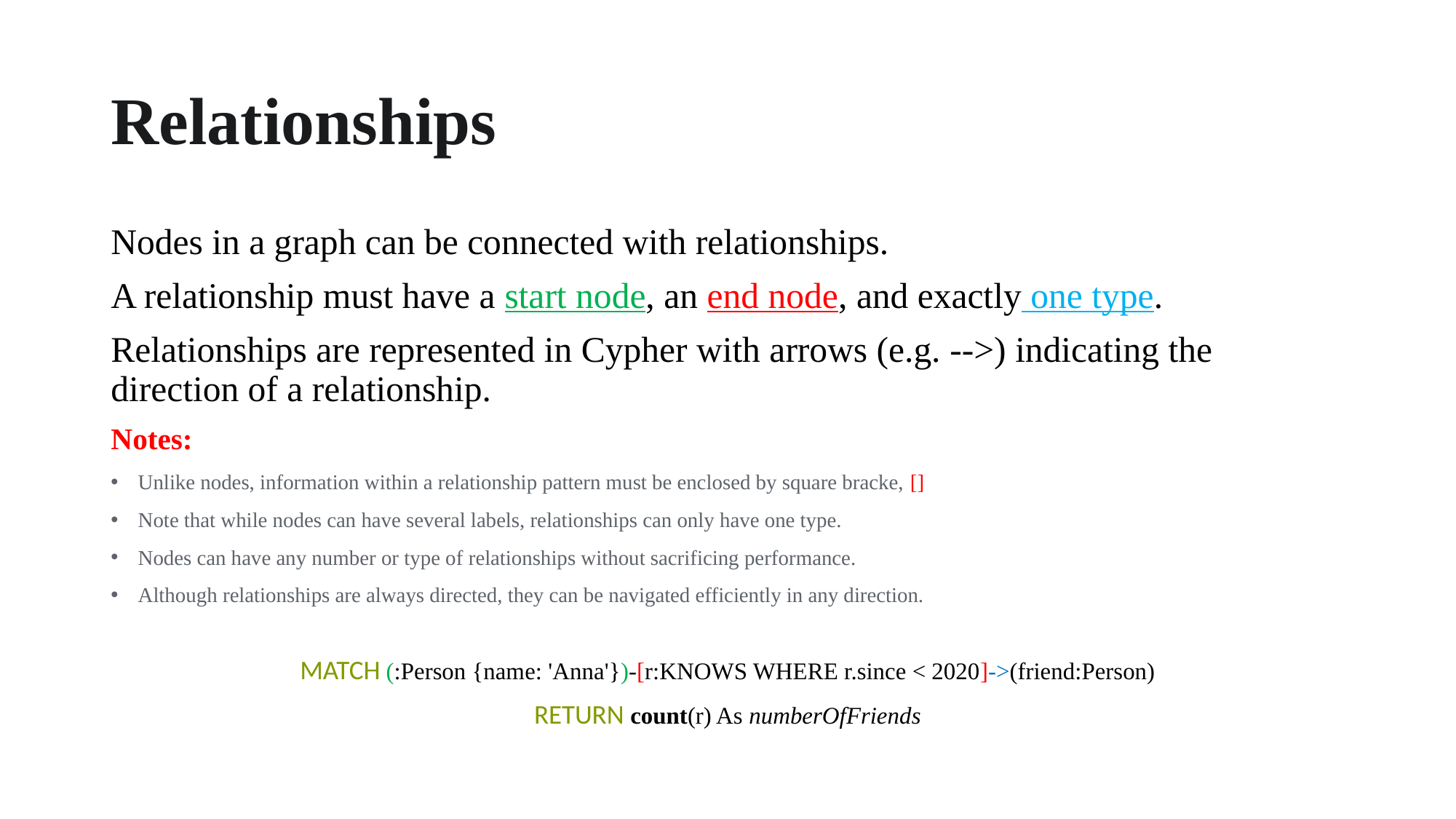

# Relationships
Nodes in a graph can be connected with relationships.
A relationship must have a start node, an end node, and exactly one type.
Relationships are represented in Cypher with arrows (e.g. -->) indicating the direction of a relationship.
Notes:
Unlike nodes, information within a relationship pattern must be enclosed by square bracke, []
Note that while nodes can have several labels, relationships can only have one type.
Nodes can have any number or type of relationships without sacrificing performance.
Although relationships are always directed, they can be navigated efficiently in any direction.

MATCH (:Person {name: 'Anna'})-[r:KNOWS WHERE r.since < 2020]->(friend:Person)
RETURN count(r) As numberOfFriends